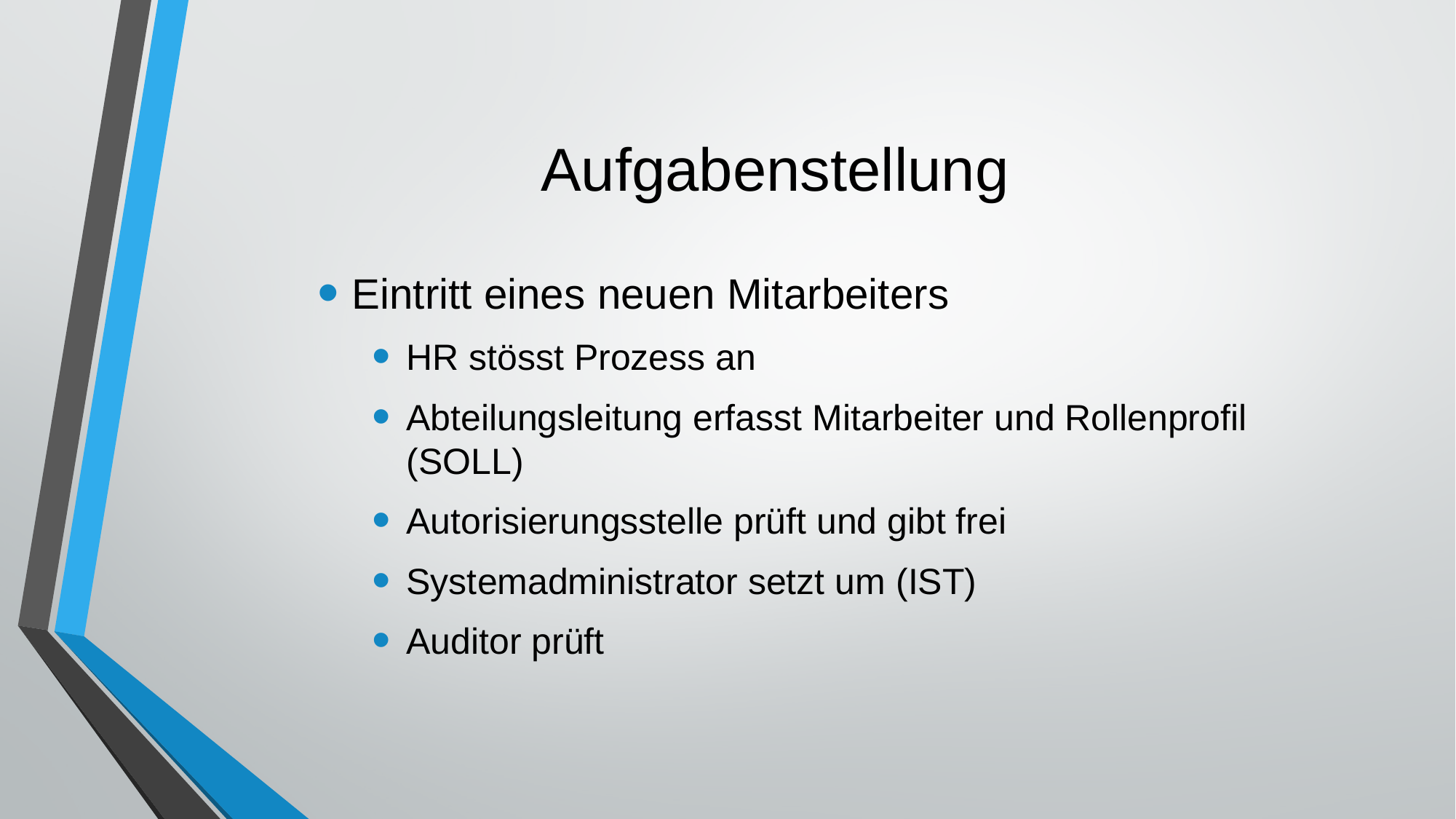

# Aufgabenstellung
Eintritt eines neuen Mitarbeiters
HR stösst Prozess an
Abteilungsleitung erfasst Mitarbeiter und Rollenprofil (SOLL)
Autorisierungsstelle prüft und gibt frei
Systemadministrator setzt um (IST)
Auditor prüft